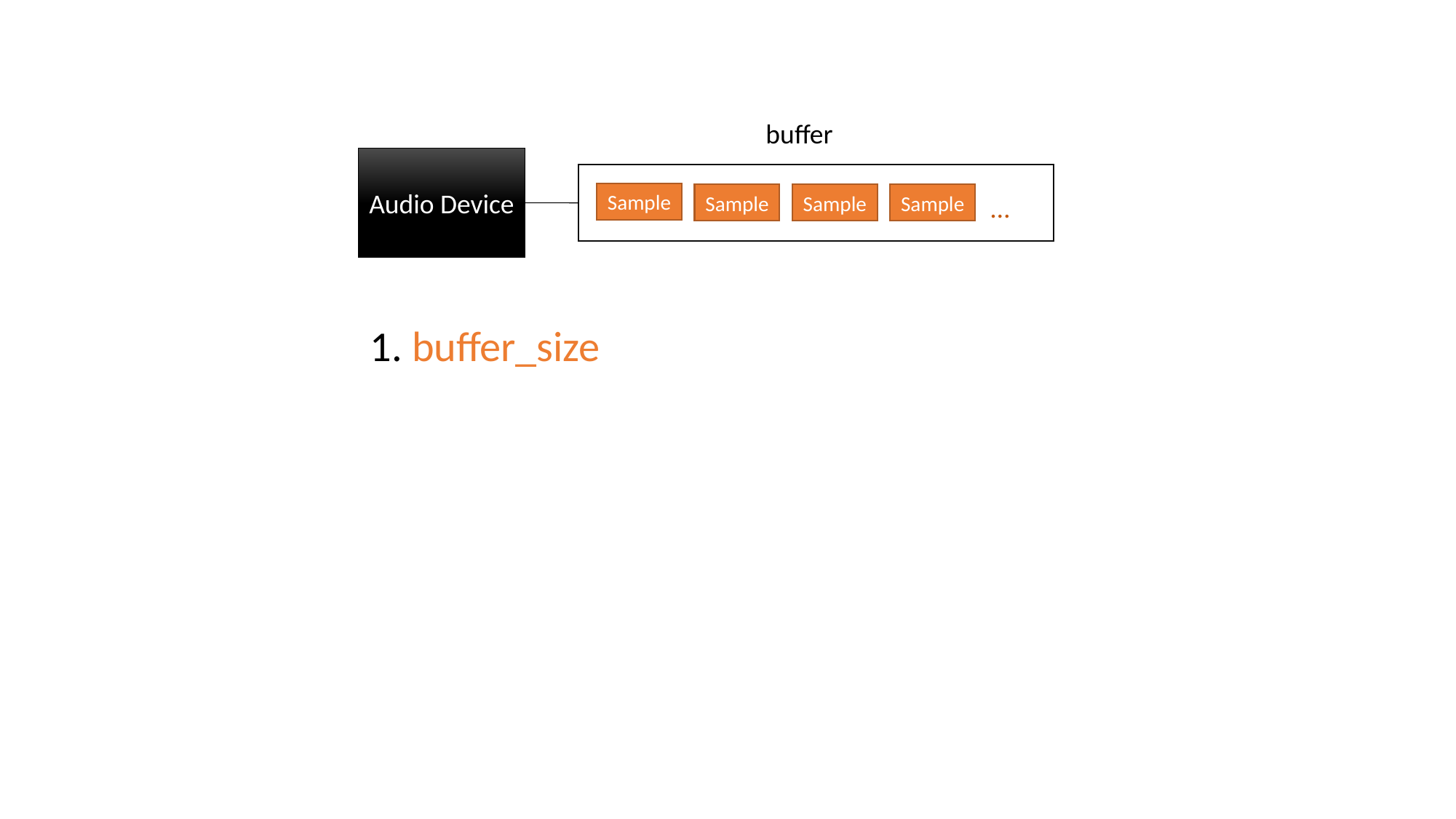

buffer

Audio Device

Sample
Sample
Sample
Sample
…
1. buffer_size